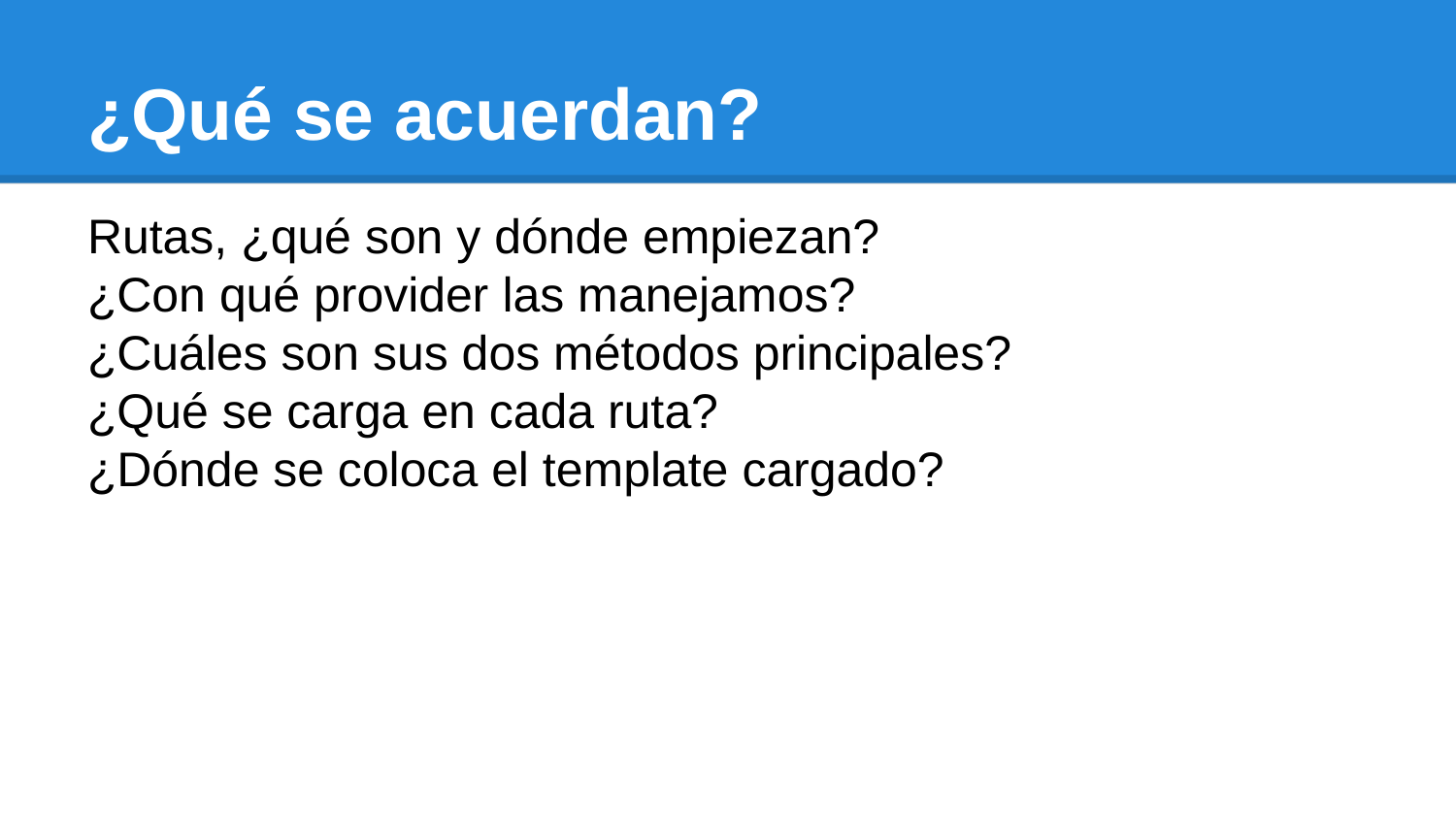

# ¿Qué se acuerdan?
Rutas, ¿qué son y dónde empiezan?
¿Con qué provider las manejamos?
¿Cuáles son sus dos métodos principales?
¿Qué se carga en cada ruta?
¿Dónde se coloca el template cargado?